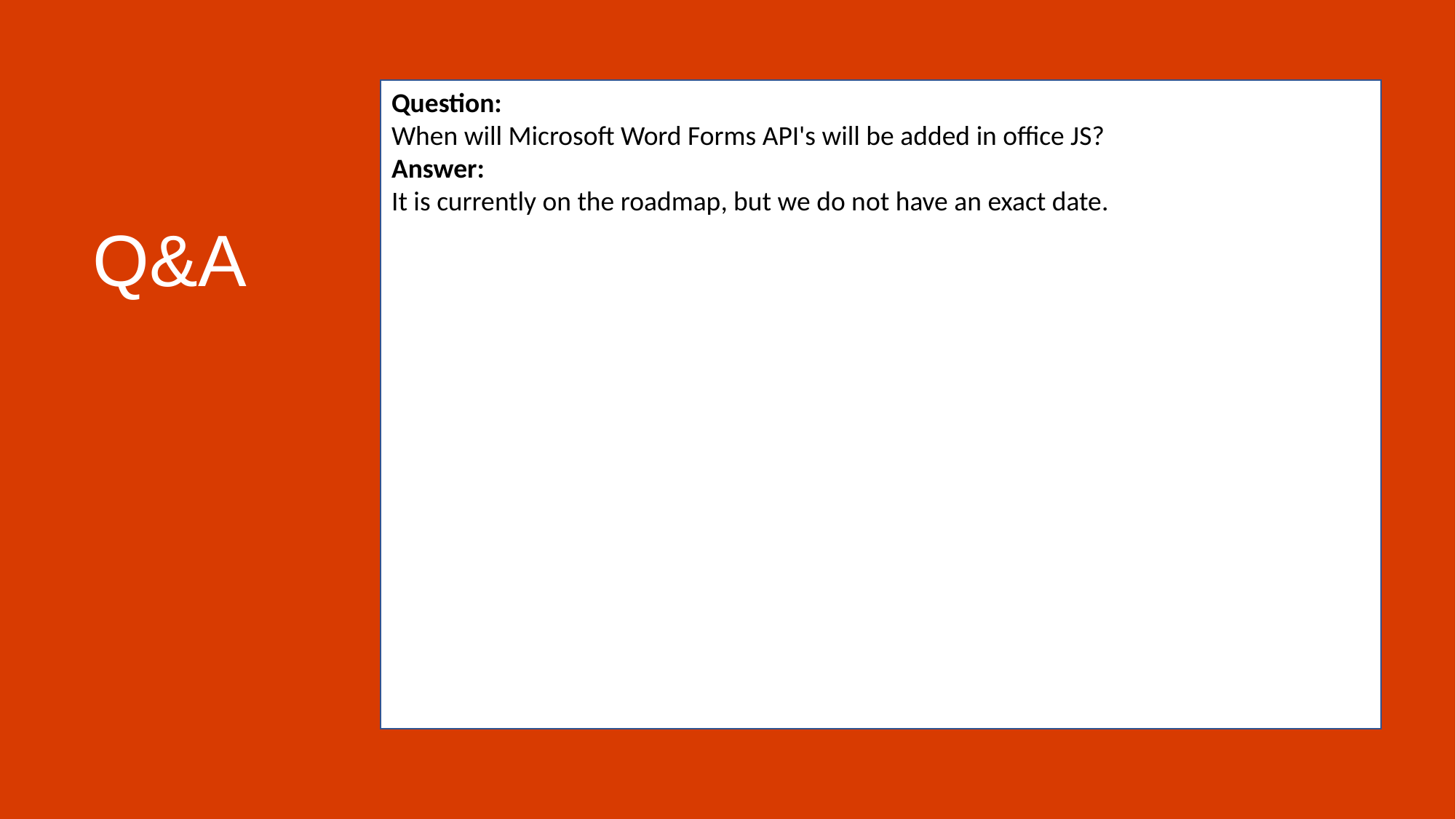

Question:
When will Microsoft Word Forms API's will be added in office JS?
Answer:
It is currently on the roadmap, but we do not have an exact date.
Q&A